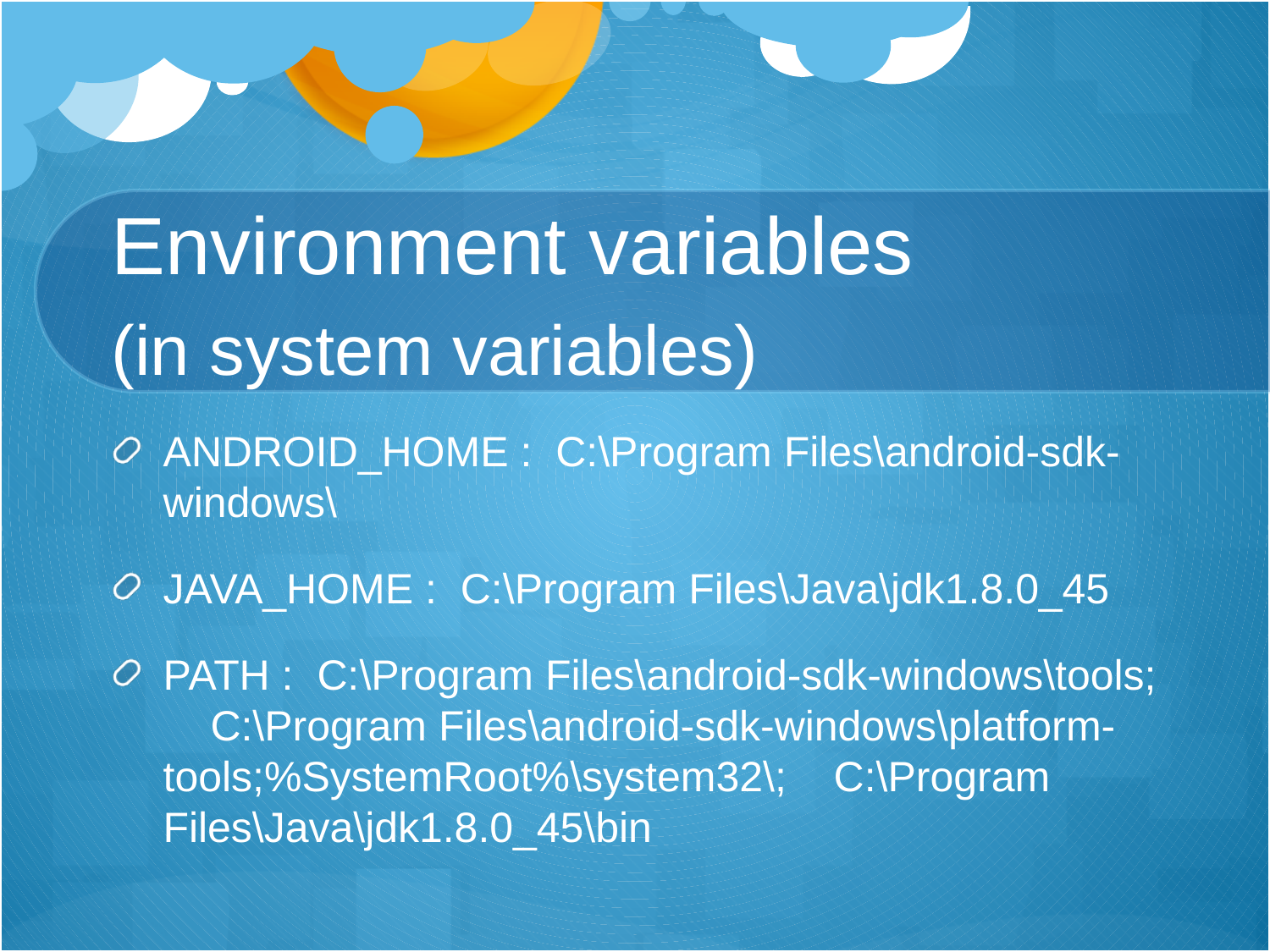

# Environment variables (in system variables)
ANDROID_HOME :  C:\Program Files\android-sdk-windows\
JAVA_HOME :  C:\Program Files\Java\jdk1.8.0_45
PATH :  C:\Program Files\android-sdk-windows\tools;     C:\Program Files\android-sdk-windows\platform-tools;%SystemRoot%\system32\;    C:\Program Files\Java\jdk1.8.0_45\bin